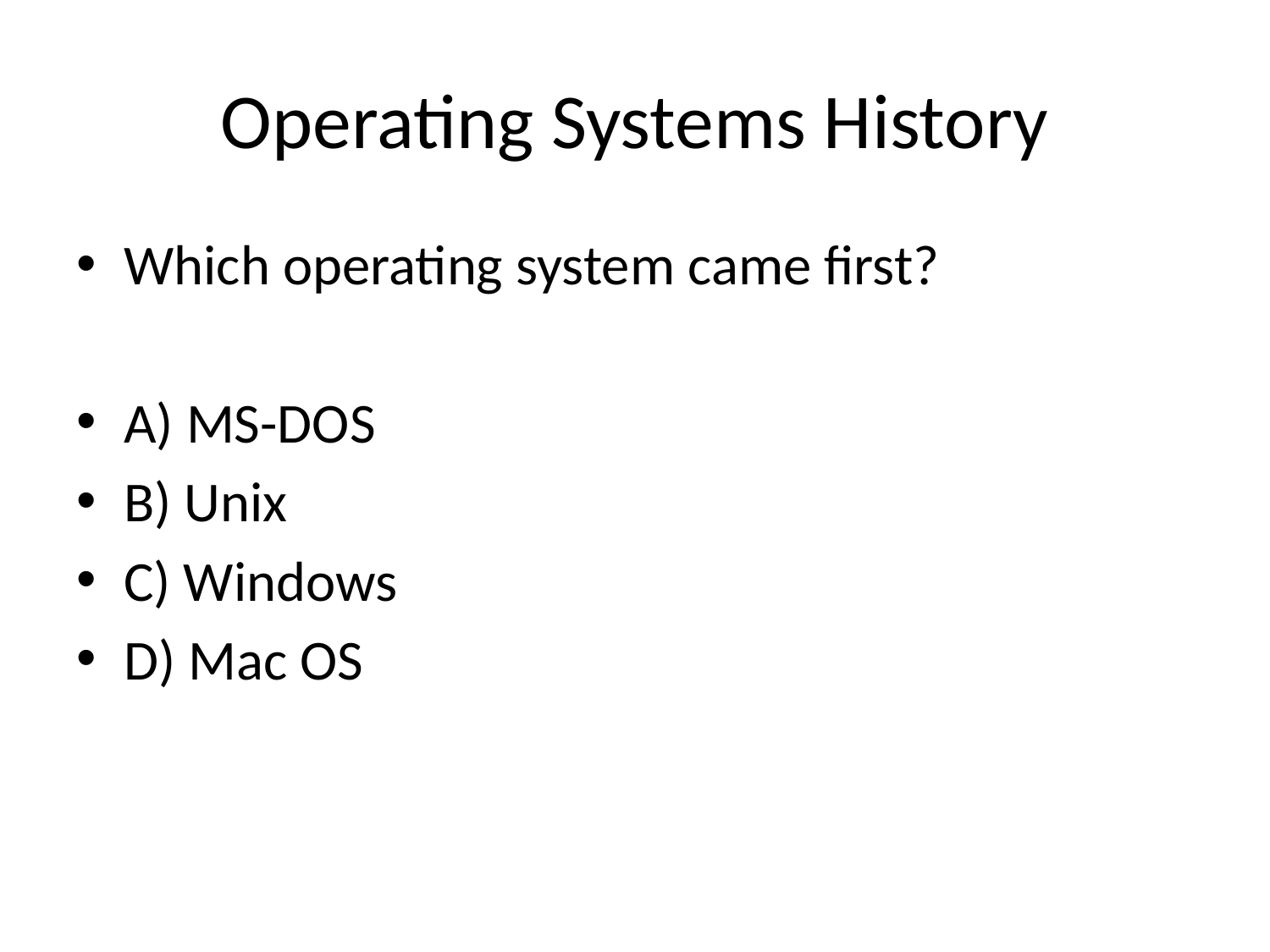

# Operating Systems History
Which operating system came first?

A) MS-DOS
B) Unix
C) Windows
D) Mac OS